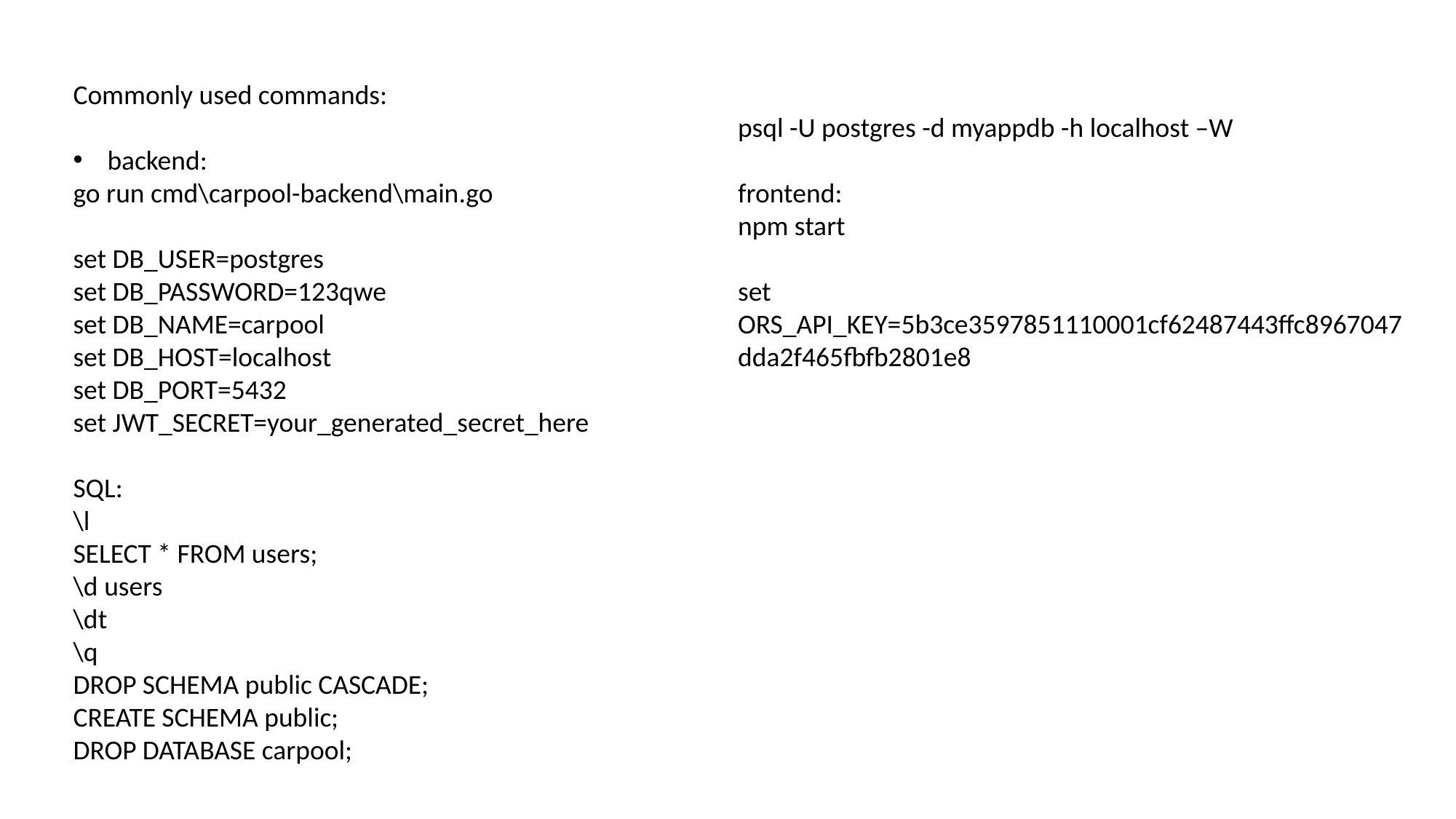

Commonly used commands:

backend:
go run cmd\carpool-backend\main.go
set DB_USER=postgres
set DB_PASSWORD=123qwe
set DB_NAME=carpool
set DB_HOST=localhost
set DB_PORT=5432
set JWT_SECRET=your_generated_secret_here

SQL:
\l
SELECT * FROM users;
\d users
\dt
\q
DROP SCHEMA public CASCADE;
CREATE SCHEMA public;
DROP DATABASE carpool;

psql -U postgres -d myappdb -h localhost –W

frontend:
npm start

set ORS_API_KEY=5b3ce3597851110001cf62487443ffc8967047dda2f465fbfb2801e8